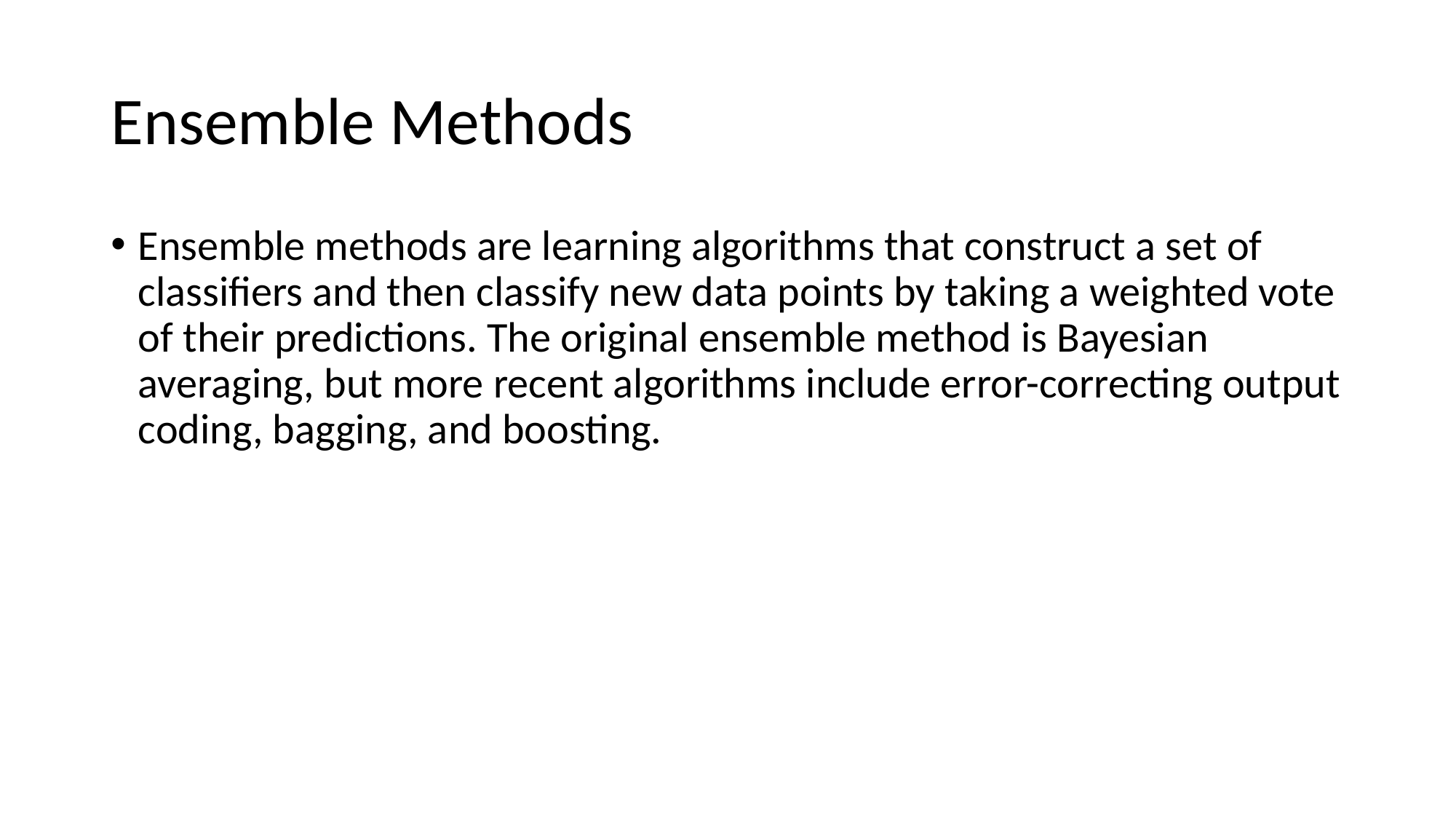

# Ensemble Methods
Ensemble methods are learning algorithms that construct a set of classifiers and then classify new data points by taking a weighted vote of their predictions. The original ensemble method is Bayesian averaging, but more recent algorithms include error-correcting output coding, bagging, and boosting.